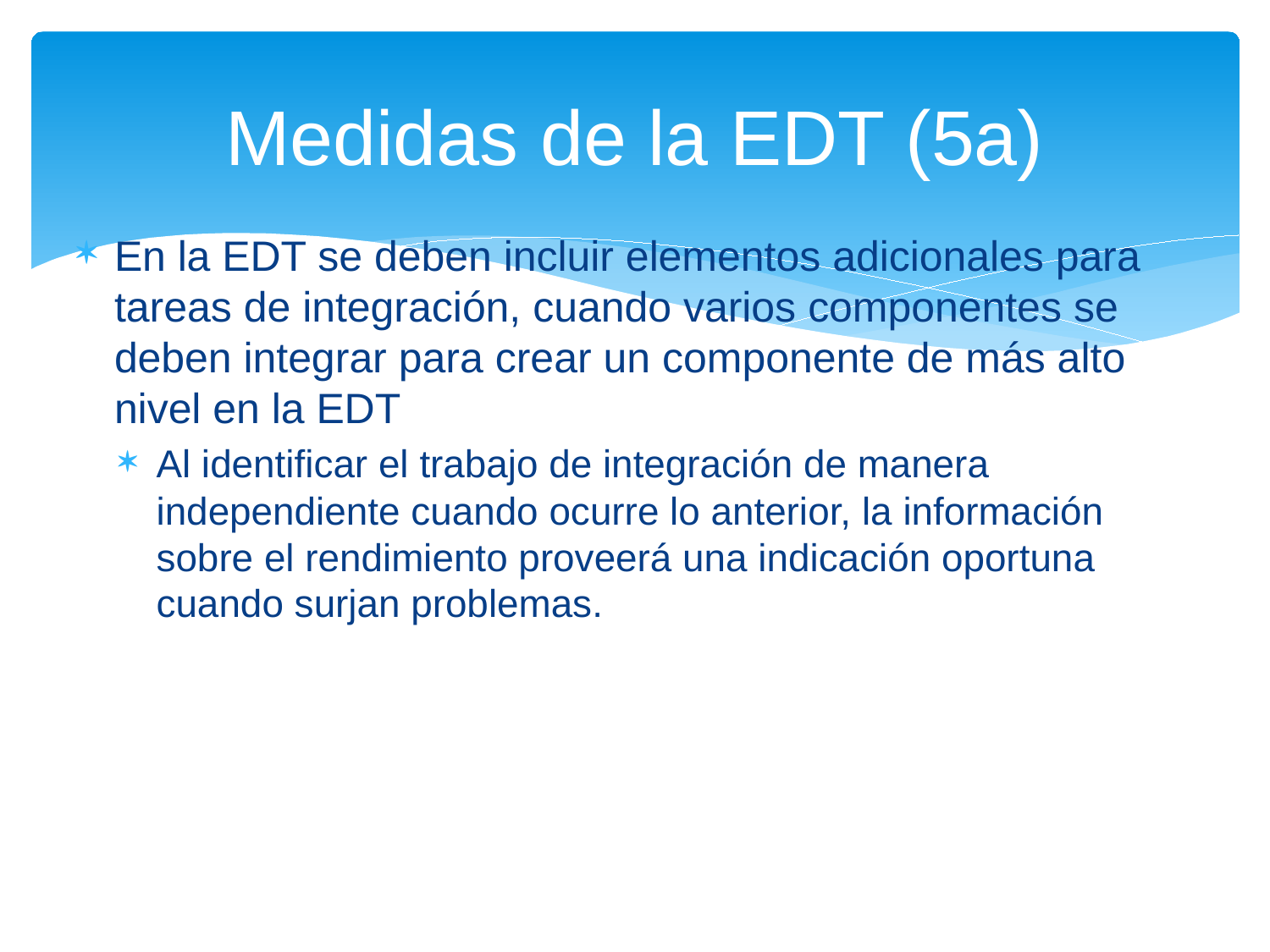

# Medidas de la EDT (5a)
En la EDT se deben incluir elementos adicionales para tareas de integración, cuando varios componentes se deben integrar para crear un componente de más alto nivel en la EDT
Al identificar el trabajo de integración de manera independiente cuando ocurre lo anterior, la información sobre el rendimiento proveerá una indicación oportuna cuando surjan problemas.